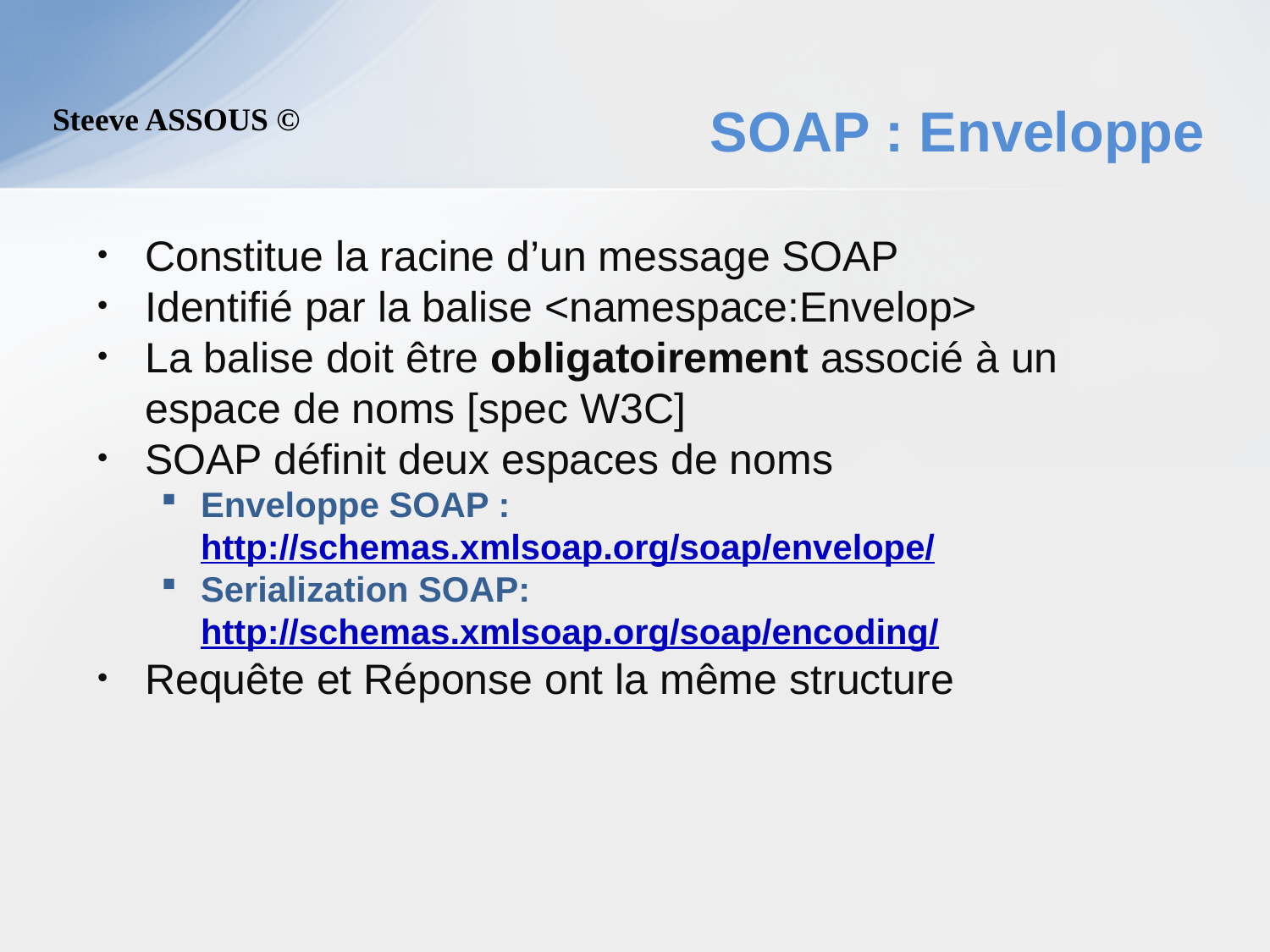

# SOAP : Enveloppe
Constitue la racine d’un message SOAP
Identifié par la balise <namespace:Envelop>
La balise doit être obligatoirement associé à un espace de noms [spec W3C]
SOAP définit deux espaces de noms
Enveloppe SOAP : http://schemas.xmlsoap.org/soap/envelope/
Serialization SOAP:  http://schemas.xmlsoap.org/soap/encoding/
Requête et Réponse ont la même structure